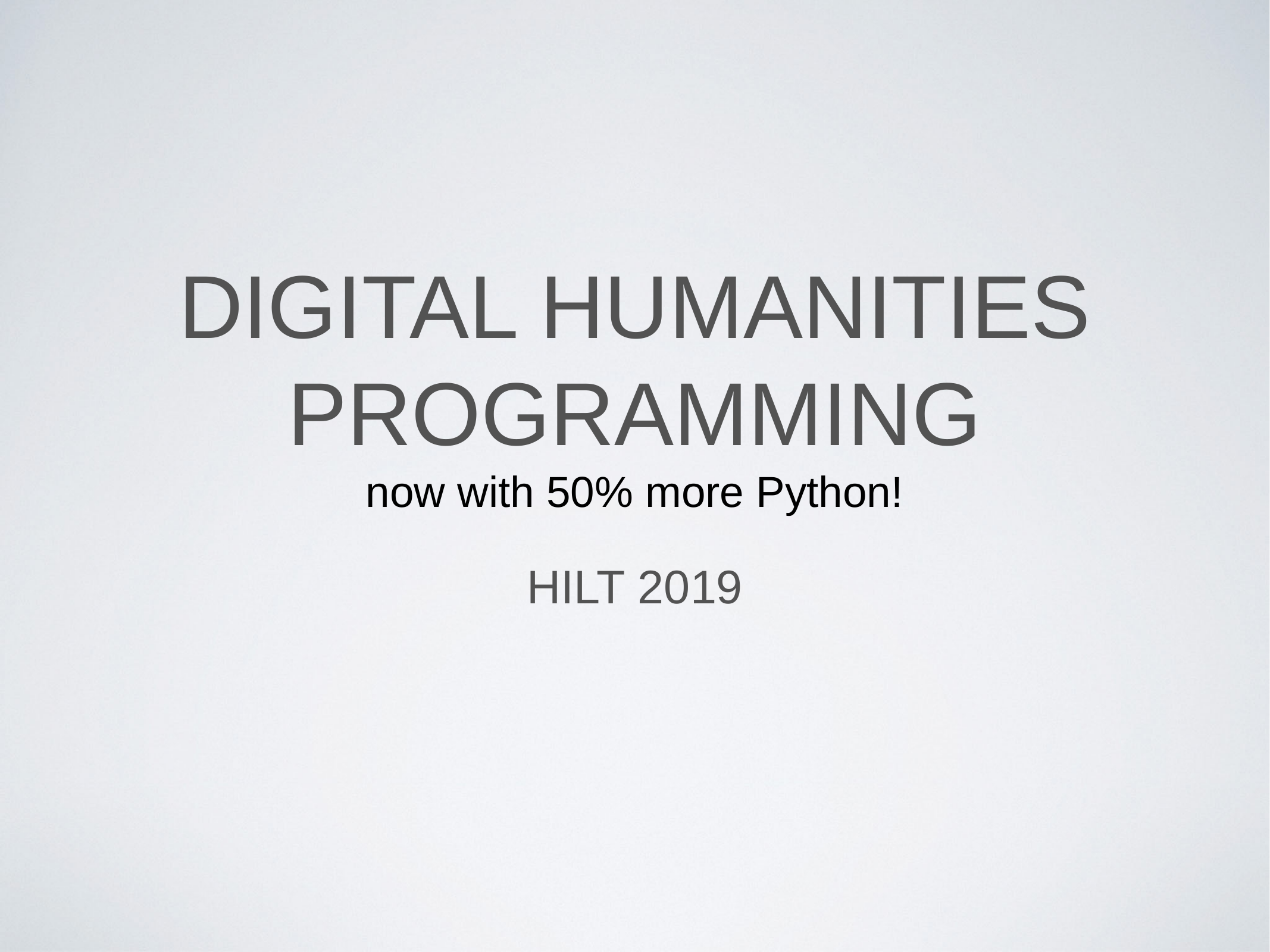

# Digital humanities programming now with 50% more Python!
HILT 2019